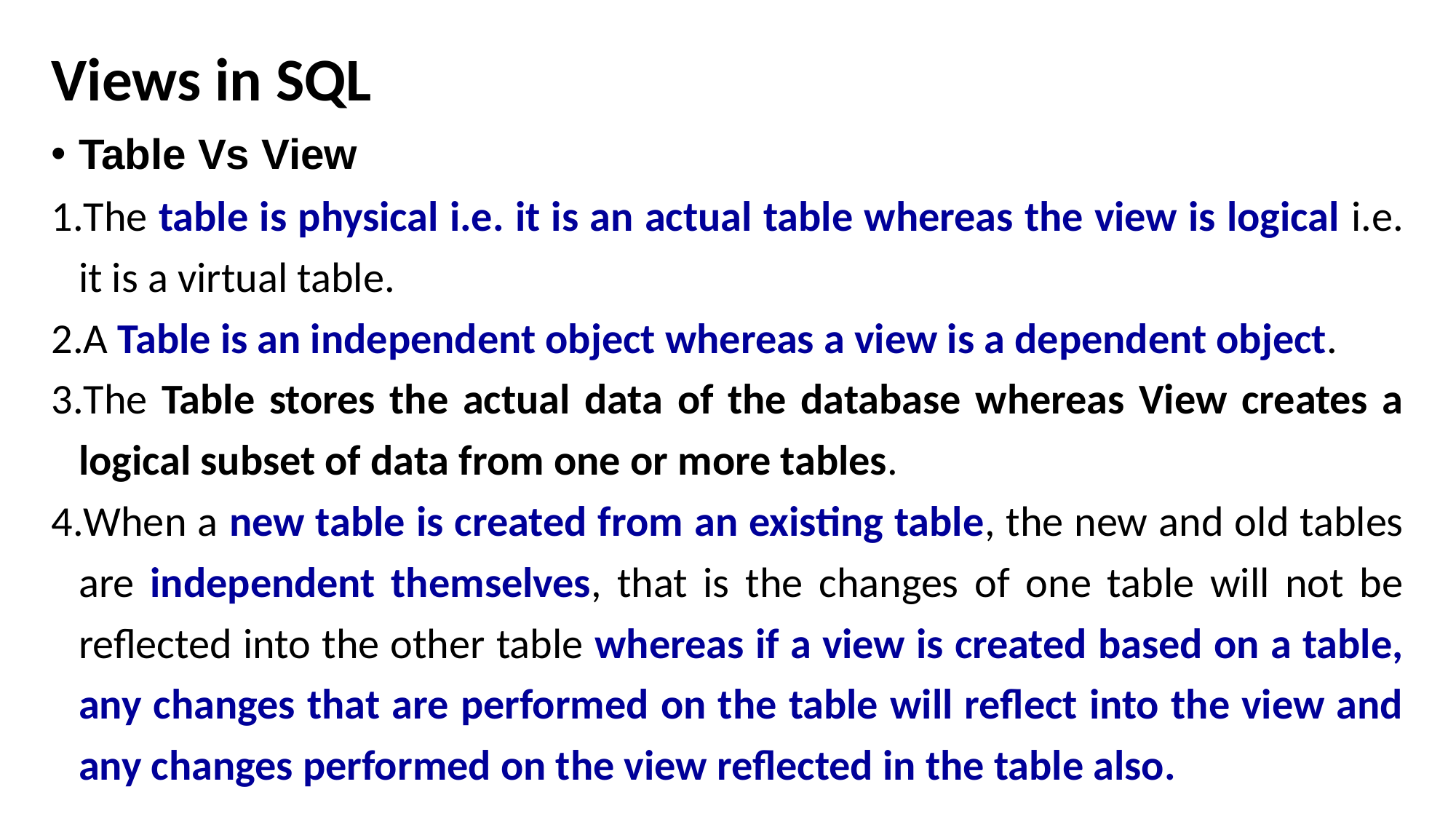

# Views in SQL
Table Vs View
The table is physical i.e. it is an actual table whereas the view is logical i.e. it is a virtual table.
A Table is an independent object whereas a view is a dependent object.
The Table stores the actual data of the database whereas View creates a logical subset of data from one or more tables.
When a new table is created from an existing table, the new and old tables are independent themselves, that is the changes of one table will not be reflected into the other table whereas if a view is created based on a table, any changes that are performed on the table will reflect into the view and any changes performed on the view reflected in the table also.